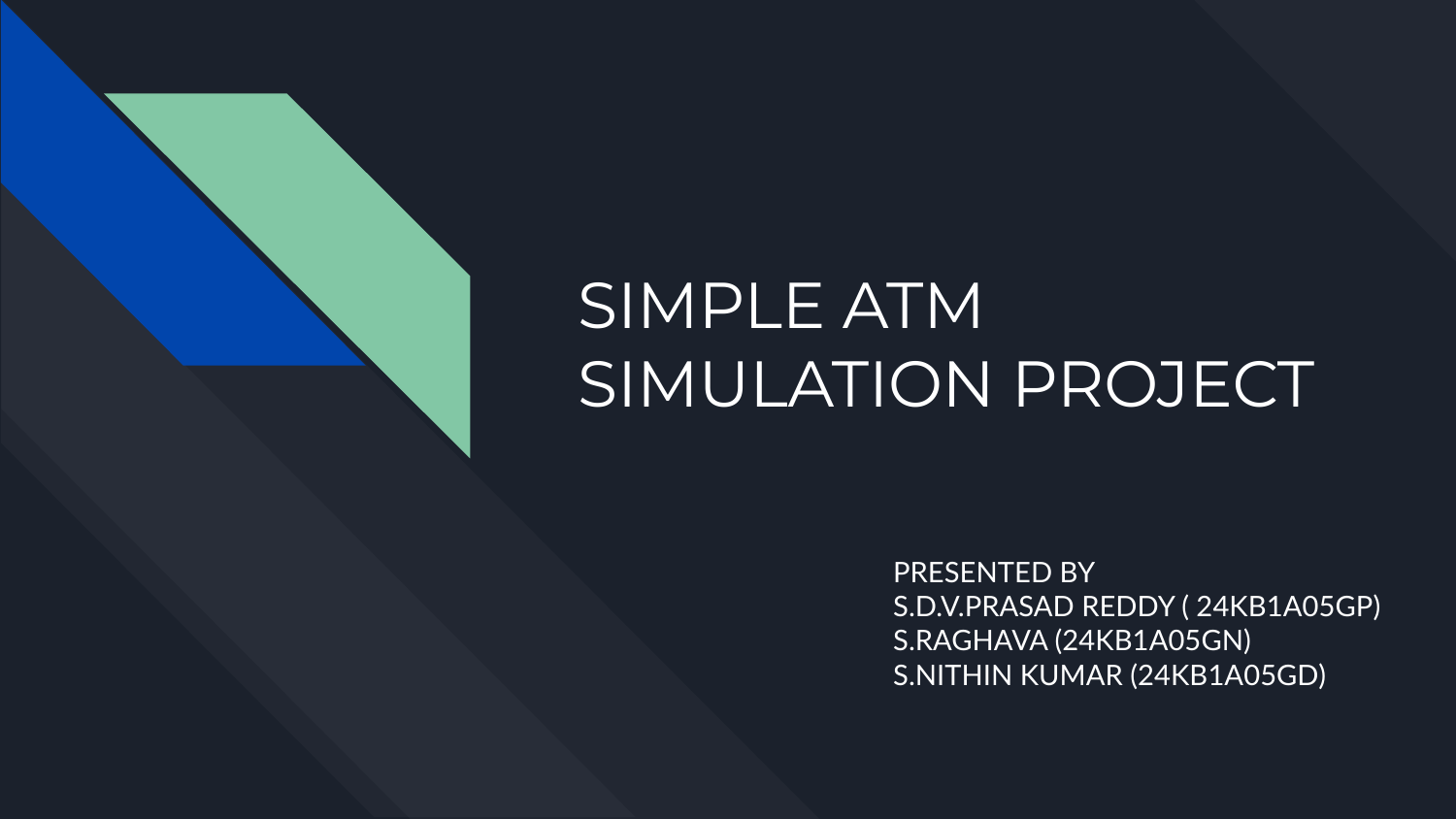

# SIMPLE ATM SIMULATION PROJECT
PRESENTED BY
S.D.V.PRASAD REDDY ( 24KB1A05GP)
S.RAGHAVA (24KB1A05GN)
S.NITHIN KUMAR (24KB1A05GD)